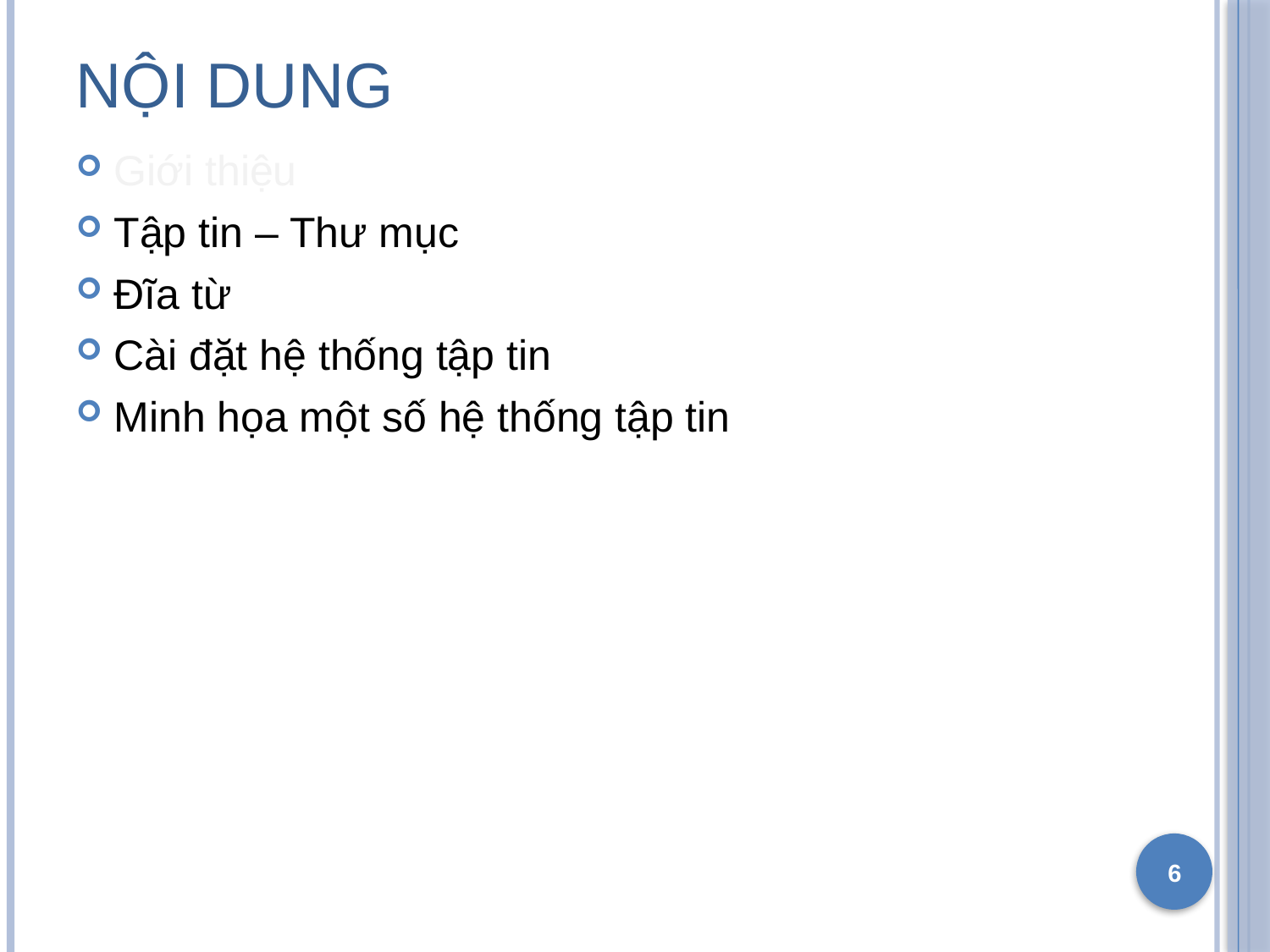

# Nội dung
Giới thiệu
Tập tin – Thư mục
Đĩa từ
Cài đặt hệ thống tập tin
Minh họa một số hệ thống tập tin
6